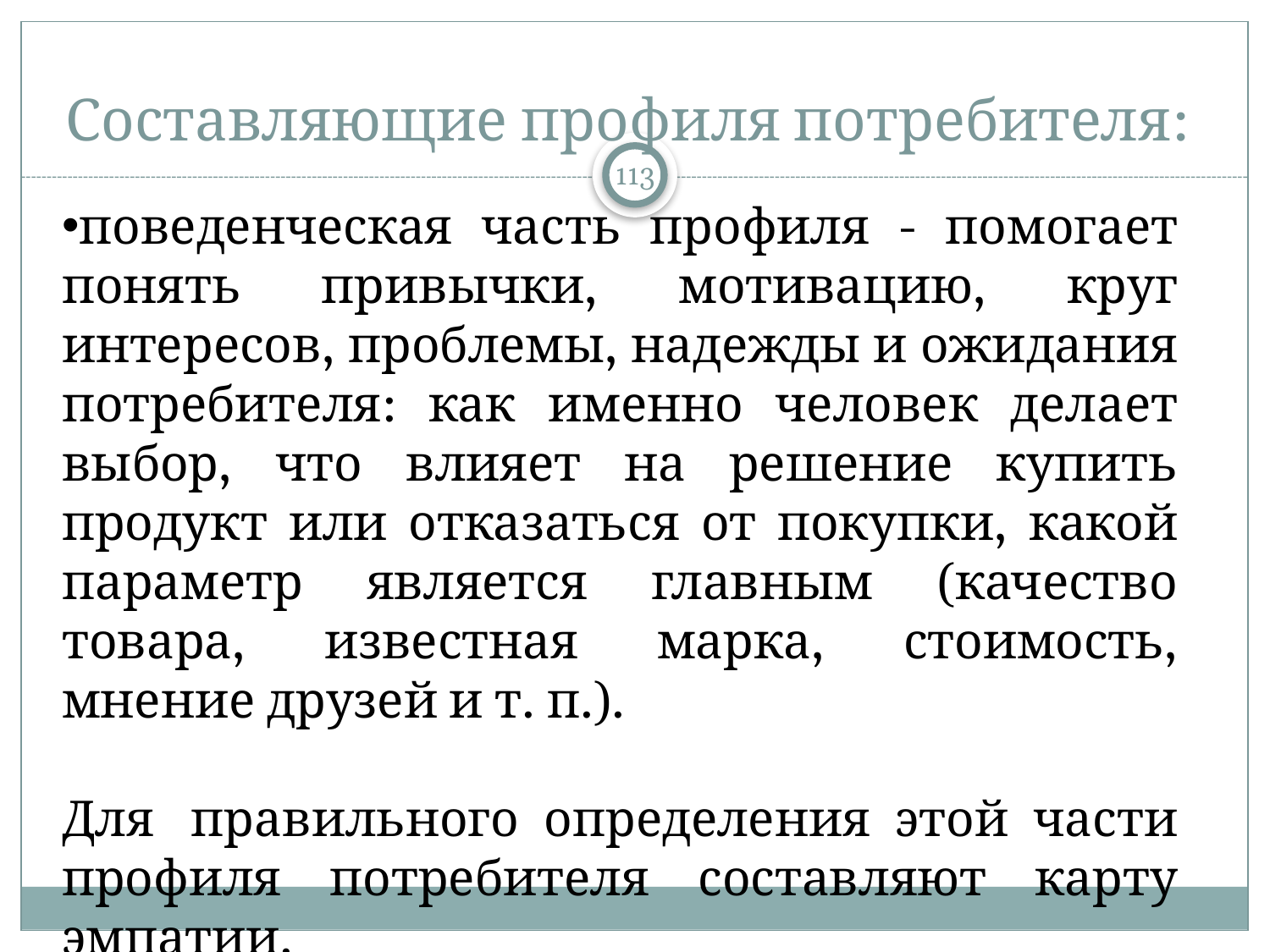

# Составляющие профиля потребителя:
113
поведенческая часть профиля - помогает понять привычки, мотивацию, круг интересов, проблемы, надежды и ожидания потребителя: как именно человек делает выбор, что влияет на решение купить продукт или отказаться от покупки, какой параметр является главным (качество товара, известная марка, стоимость, мнение друзей и т. п.).

Для  правильного определения этой части профиля потребителя составляют карту эмпатии.